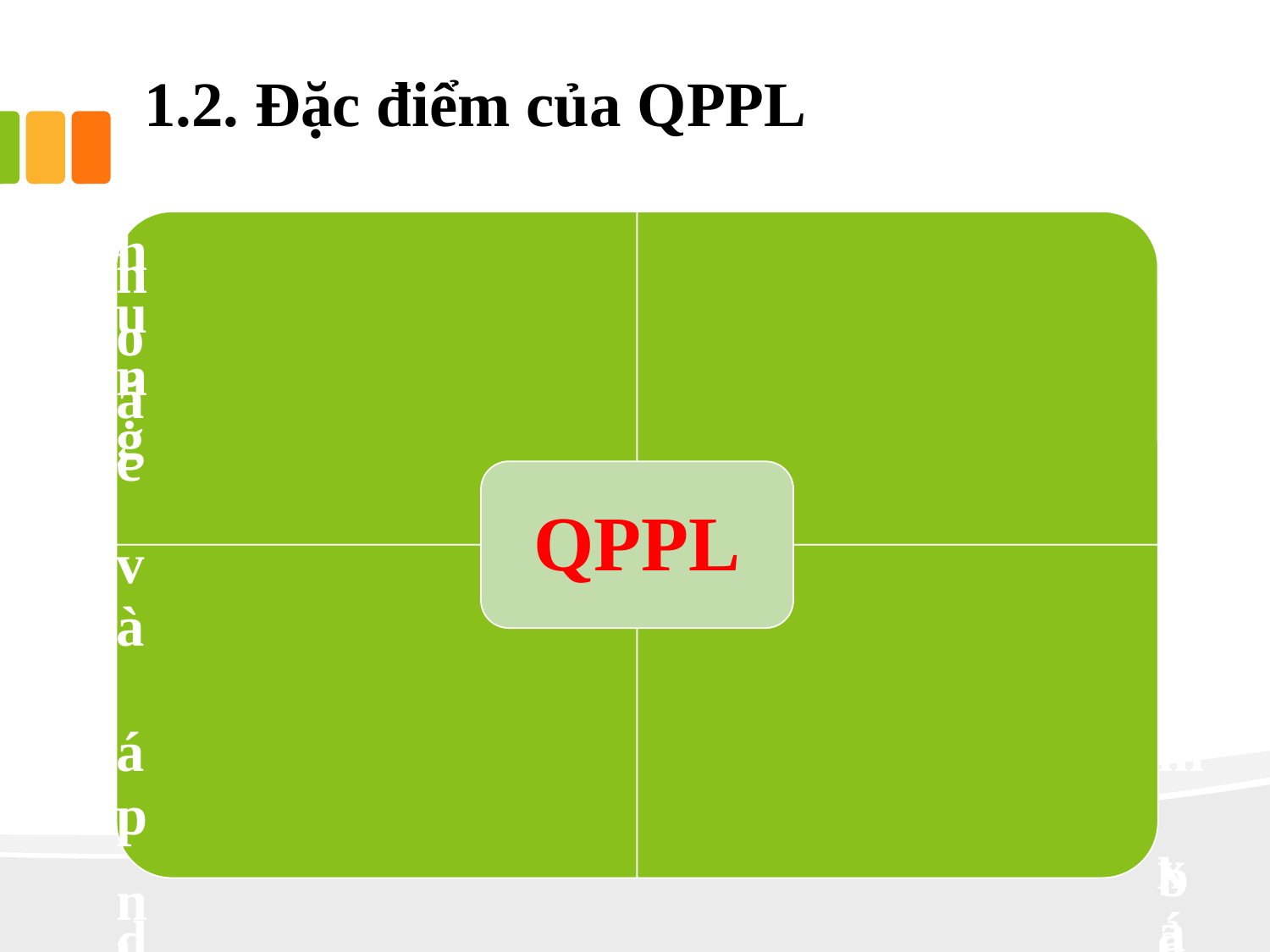

# 1.2. Đặc điểm của QPPL
QPPL